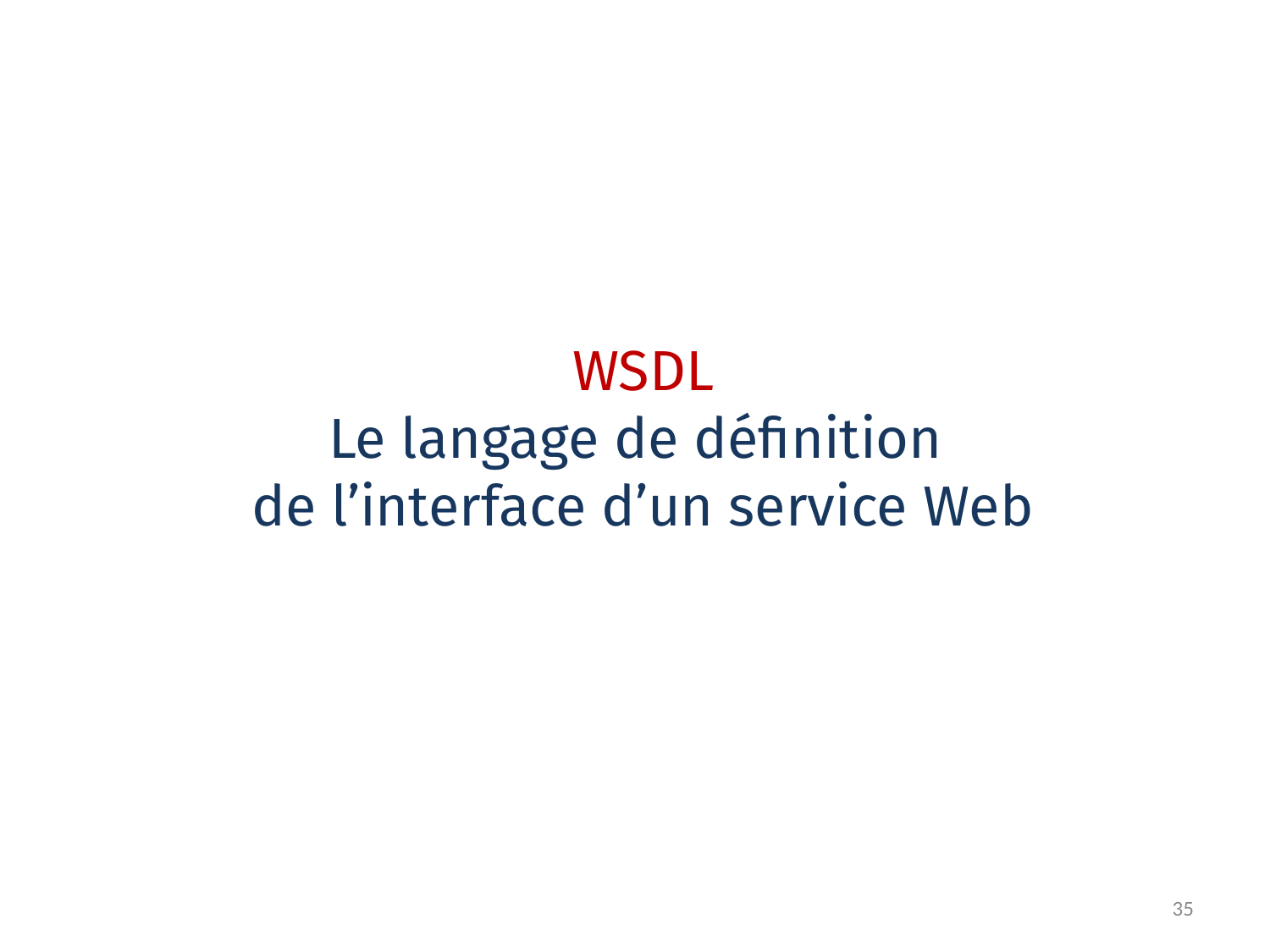

#
WSDL
Le langage de définition
de l’interface d’un service Web
35